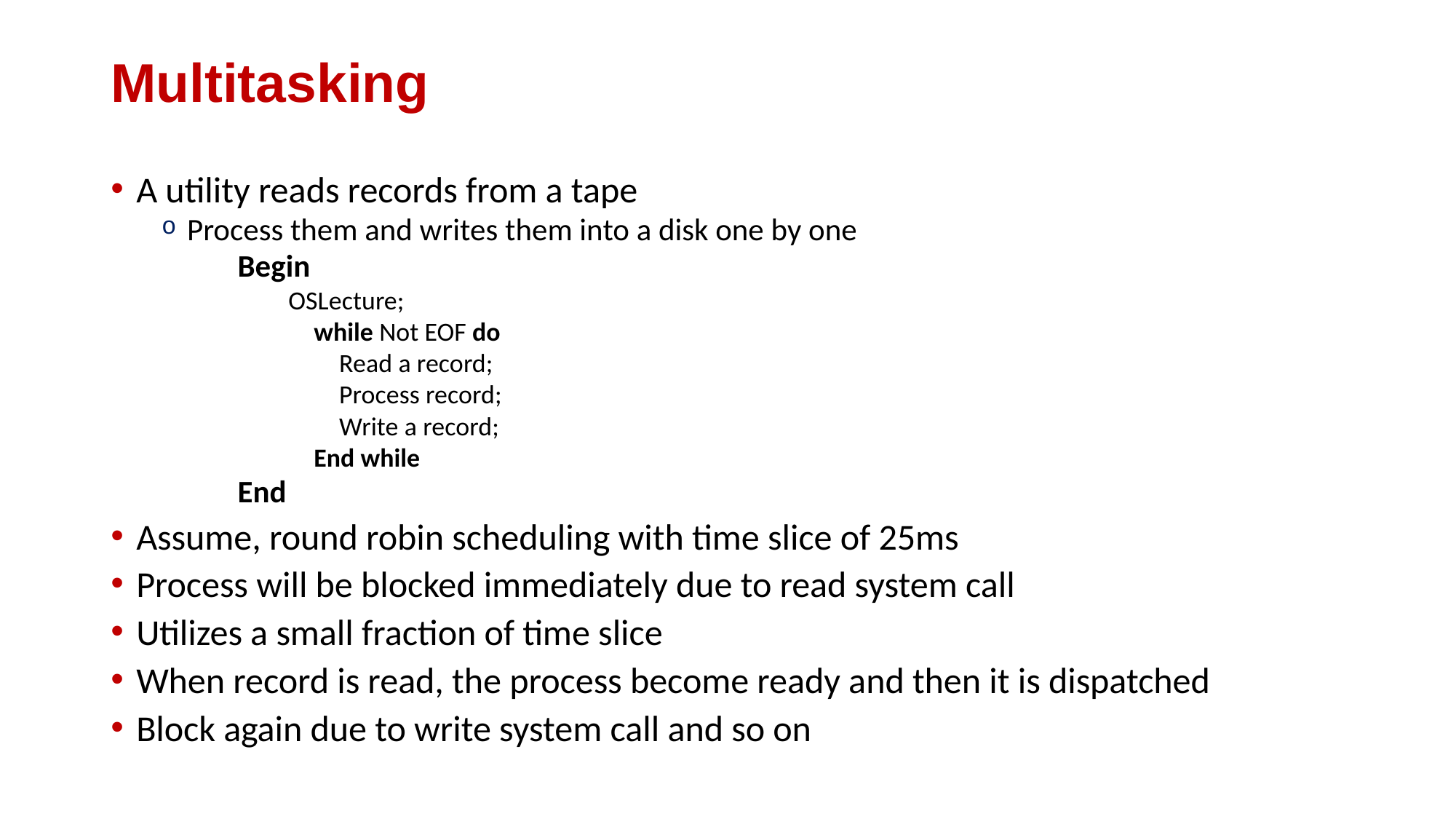

# Multitasking
A utility reads records from a tape
Process them and writes them into a disk one by one
	Begin
	OSLecture;
while Not EOF do
	Read a record;
	Process record;
	Write a record;
End while
	End
Assume, round robin scheduling with time slice of 25ms
Process will be blocked immediately due to read system call
Utilizes a small fraction of time slice
When record is read, the process become ready and then it is dispatched
Block again due to write system call and so on